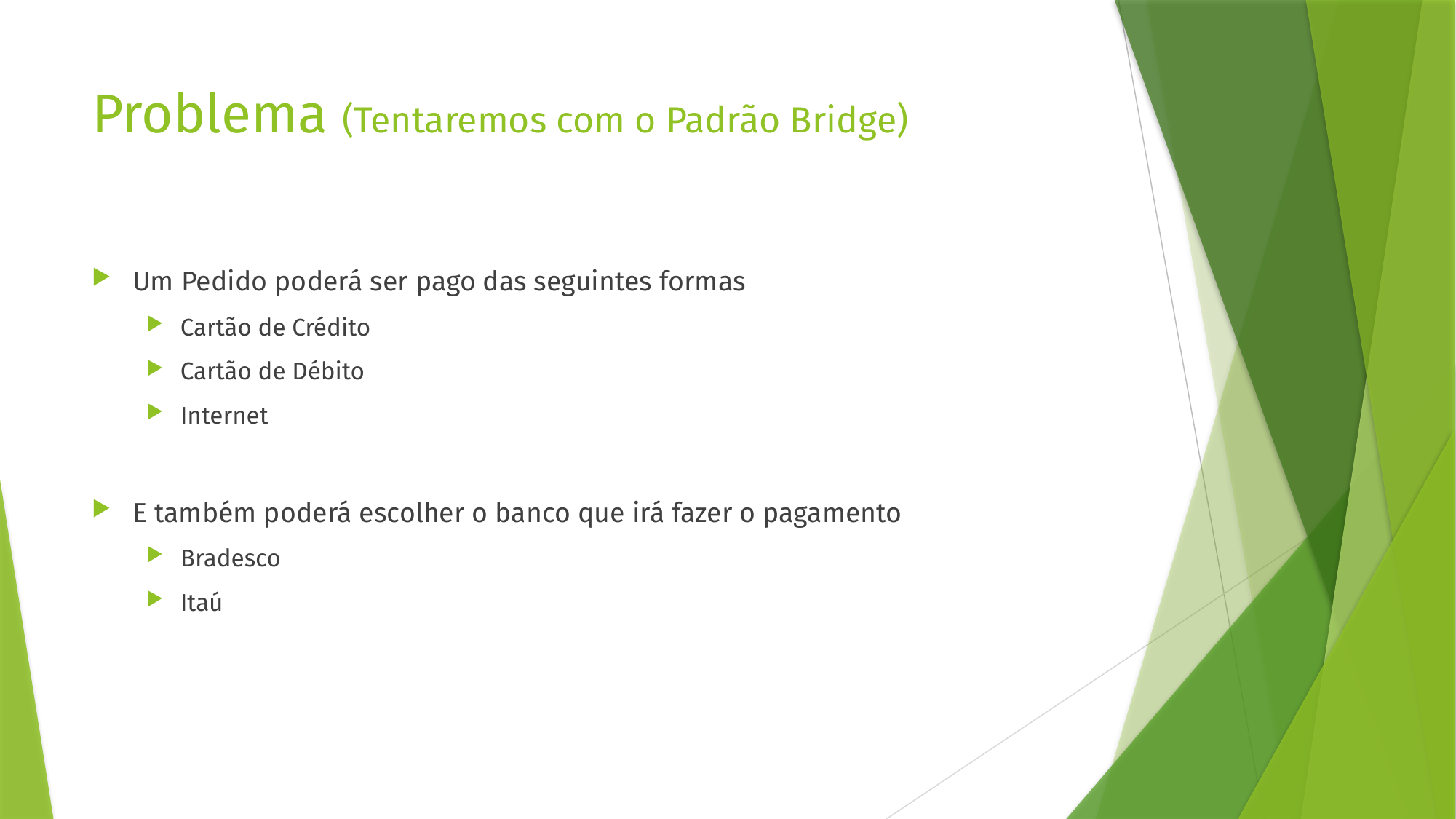

# Problema (Tentaremos com o Padrão Bridge)
Um Pedido poderá ser pago das seguintes formas
Cartão de Crédito
Cartão de Débito
Internet

E também poderá escolher o banco que irá fazer o pagamento
Bradesco
Itaú